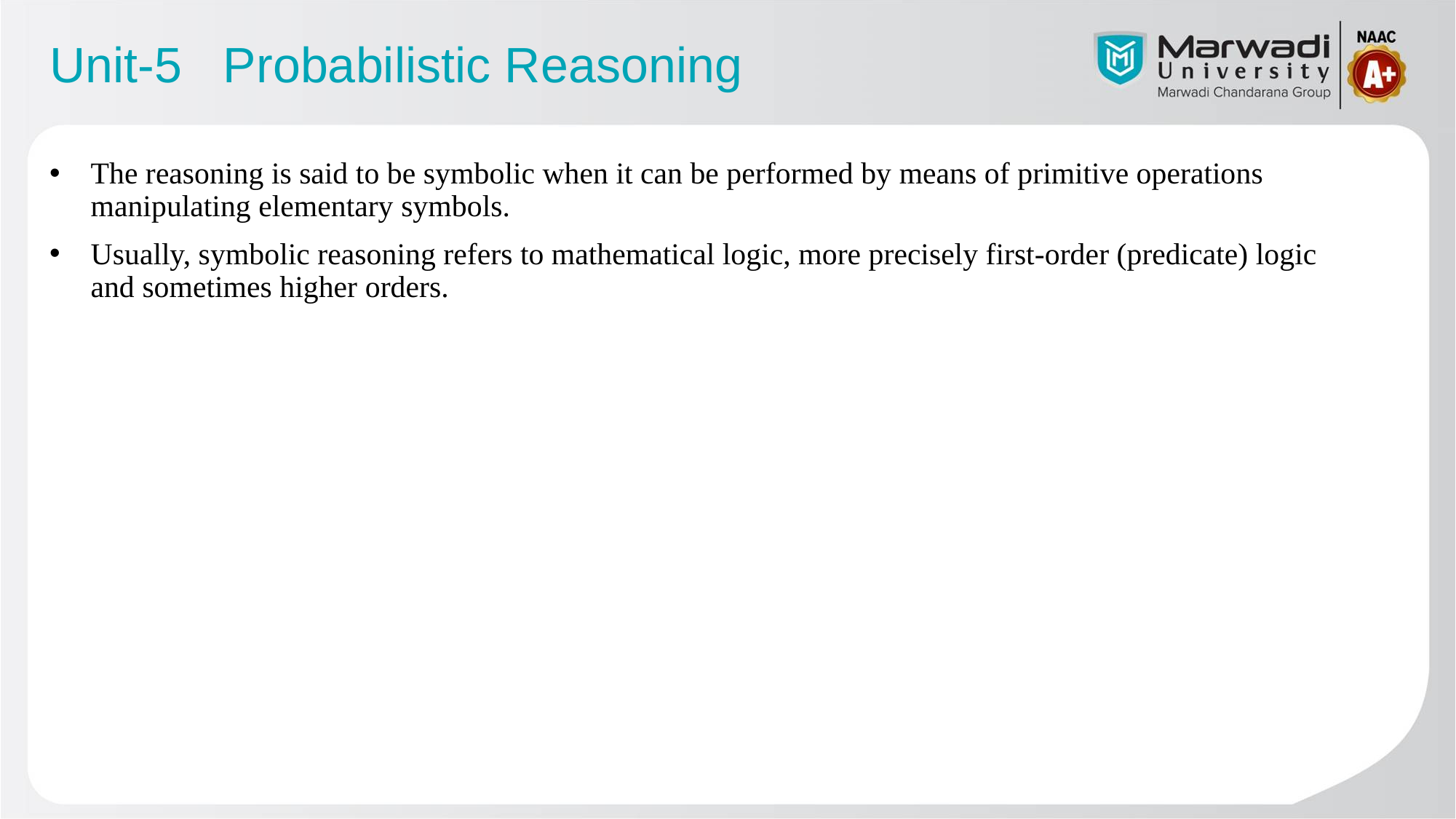

Unit-5   Probabilistic Reasoning
The reasoning is said to be symbolic when it can be performed by means of primitive operations manipulating elementary symbols.
Usually, symbolic reasoning refers to mathematical logic, more precisely first-order (predicate) logic and sometimes higher orders.